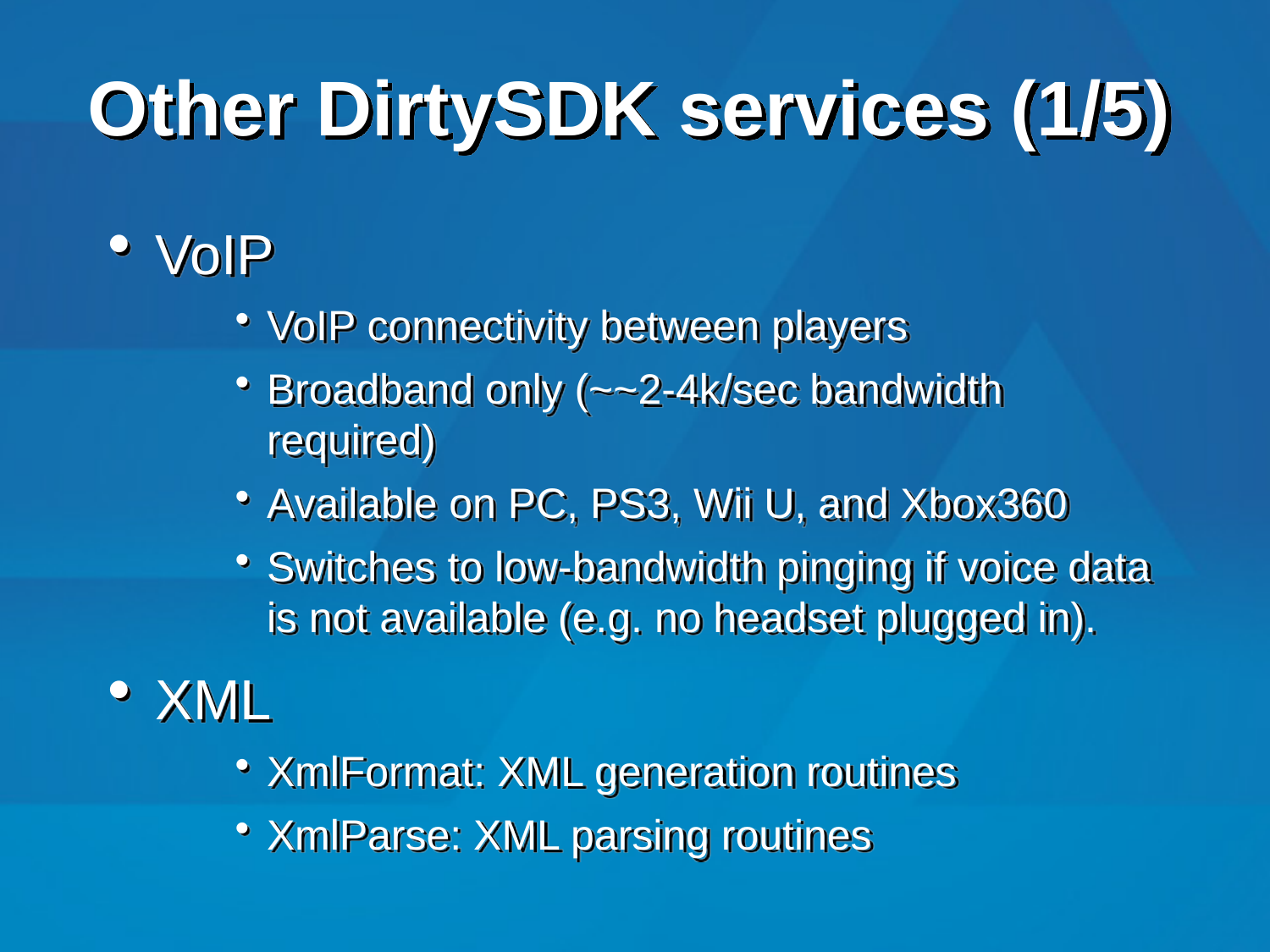

# Other DirtySDK services (1/5)
VoIP
VoIP connectivity between players
Broadband only (~~2-4k/sec bandwidth required)
Available on PC, PS3, Wii U, and Xbox360
Switches to low-bandwidth pinging if voice data is not available (e.g. no headset plugged in).
XML
XmlFormat: XML generation routines
XmlParse: XML parsing routines